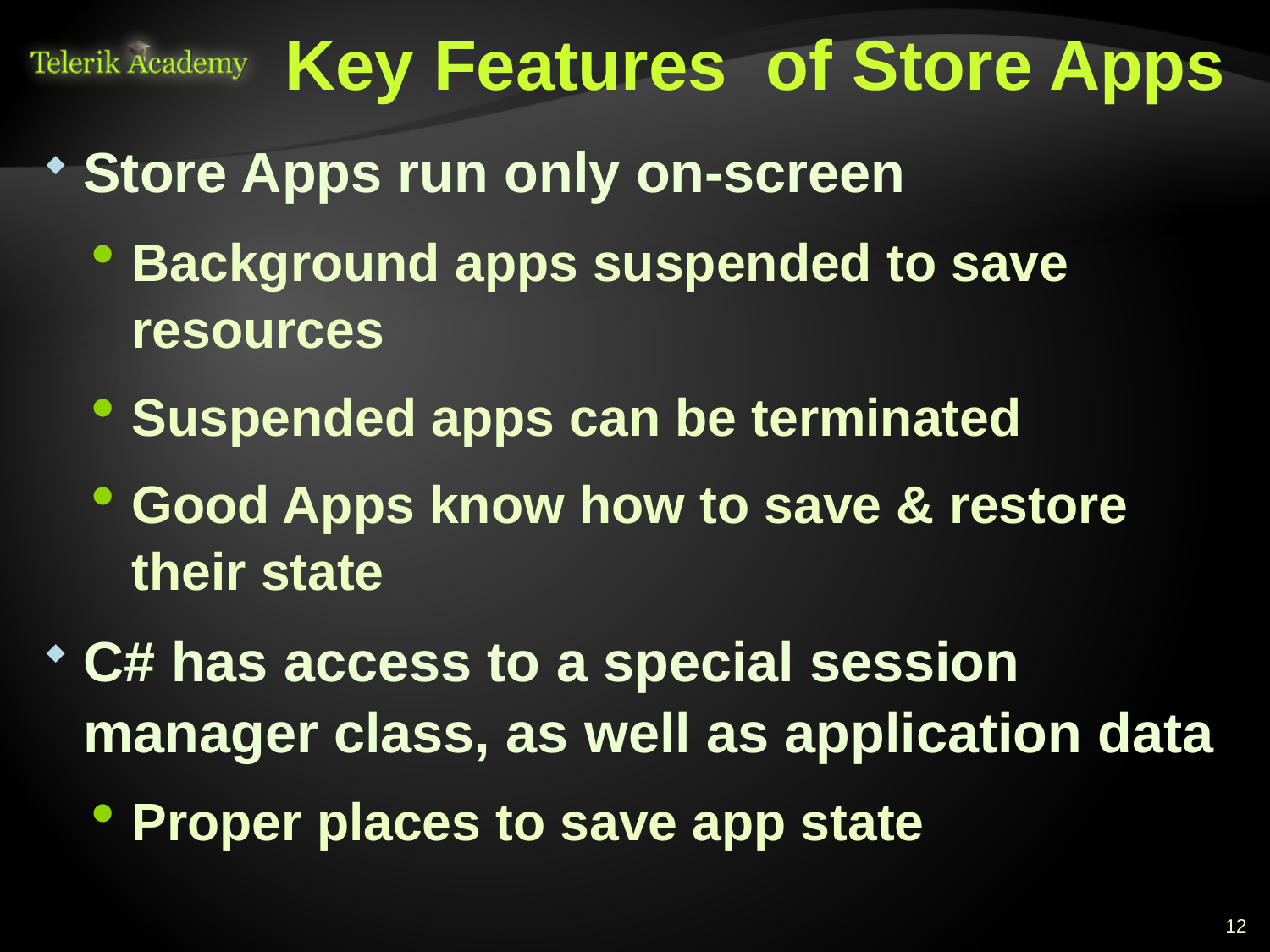

# Key Features  of Store Apps
Store Apps run only on-screen
Background apps suspended to save resources
Suspended apps can be terminated
Good Apps know how to save & restore their state
C# has access to a special session manager class, as well as application data
Proper places to save app state

12